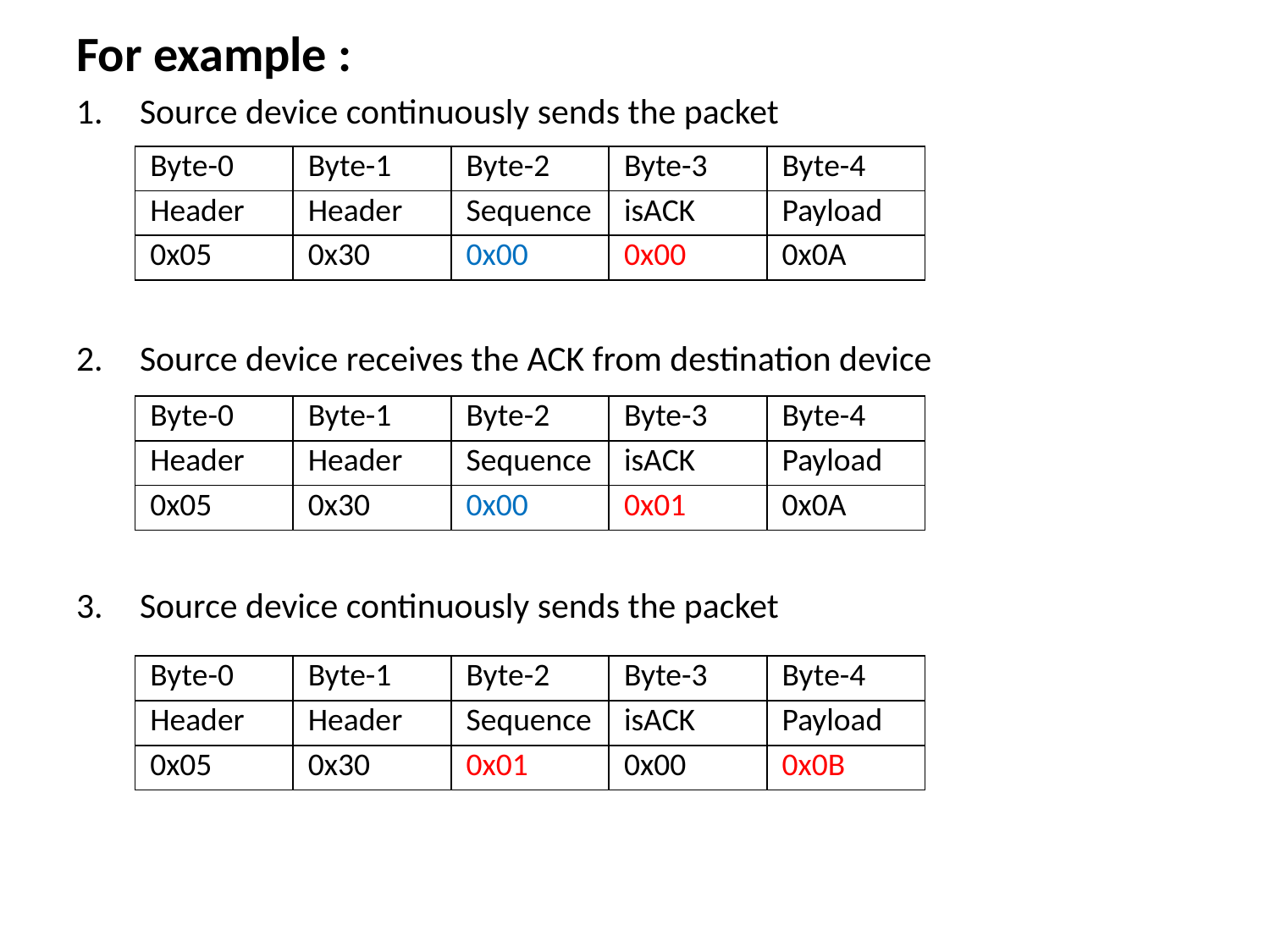

For example :
Source device continuously sends the packet

Source device receives the ACK from destination device

Source device continuously sends the packet

| Byte-0 | Byte-1 | Byte-2 | Byte-3 | Byte-4 |
| --- | --- | --- | --- | --- |
| Header | Header | Sequence | isACK | Payload |
| 0x05 | 0x30 | 0x00 | 0x00 | 0x0A |
| Byte-0 | Byte-1 | Byte-2 | Byte-3 | Byte-4 |
| --- | --- | --- | --- | --- |
| Header | Header | Sequence | isACK | Payload |
| 0x05 | 0x30 | 0x00 | 0x01 | 0x0A |
| Byte-0 | Byte-1 | Byte-2 | Byte-3 | Byte-4 |
| --- | --- | --- | --- | --- |
| Header | Header | Sequence | isACK | Payload |
| 0x05 | 0x30 | 0x01 | 0x00 | 0x0B |